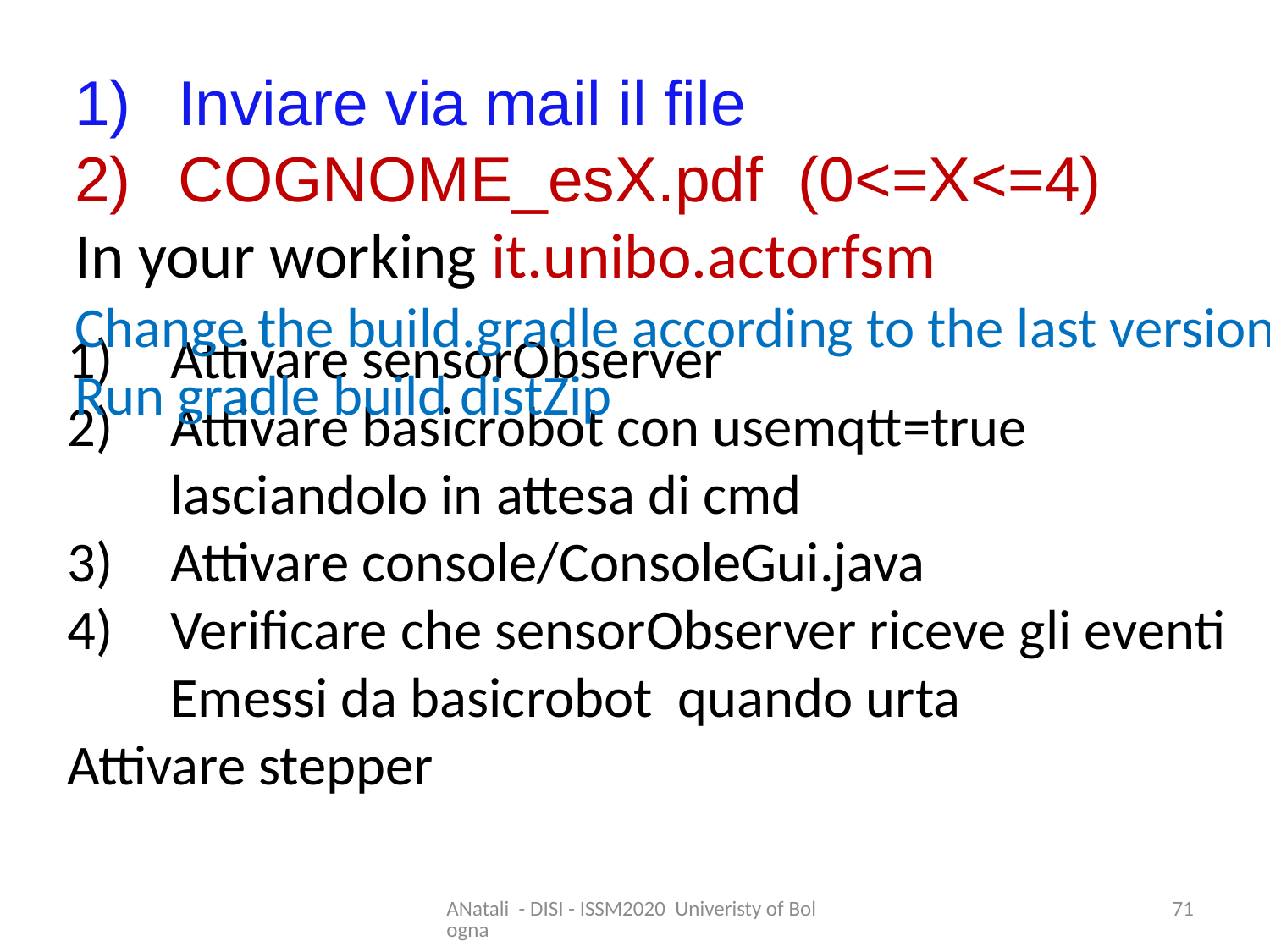

Inviare via mail il file
COGNOME_esX.pdf  (0<=X<=4)
In your working it.unibo.actorfsm
Change the build.gradle according to the last version
Run gradle build distZip
Attivare sensorObserver
Attivare basicrobot con usemqtt=true   lasciandolo in attesa di cmd
Attivare console/ConsoleGui.java
Verificare che sensorObserver riceve gli eventi Emessi da basicrobot  quando urta
Attivare stepper

ANatali  - DISI - ISSM2020  Univeristy of Bologna
71